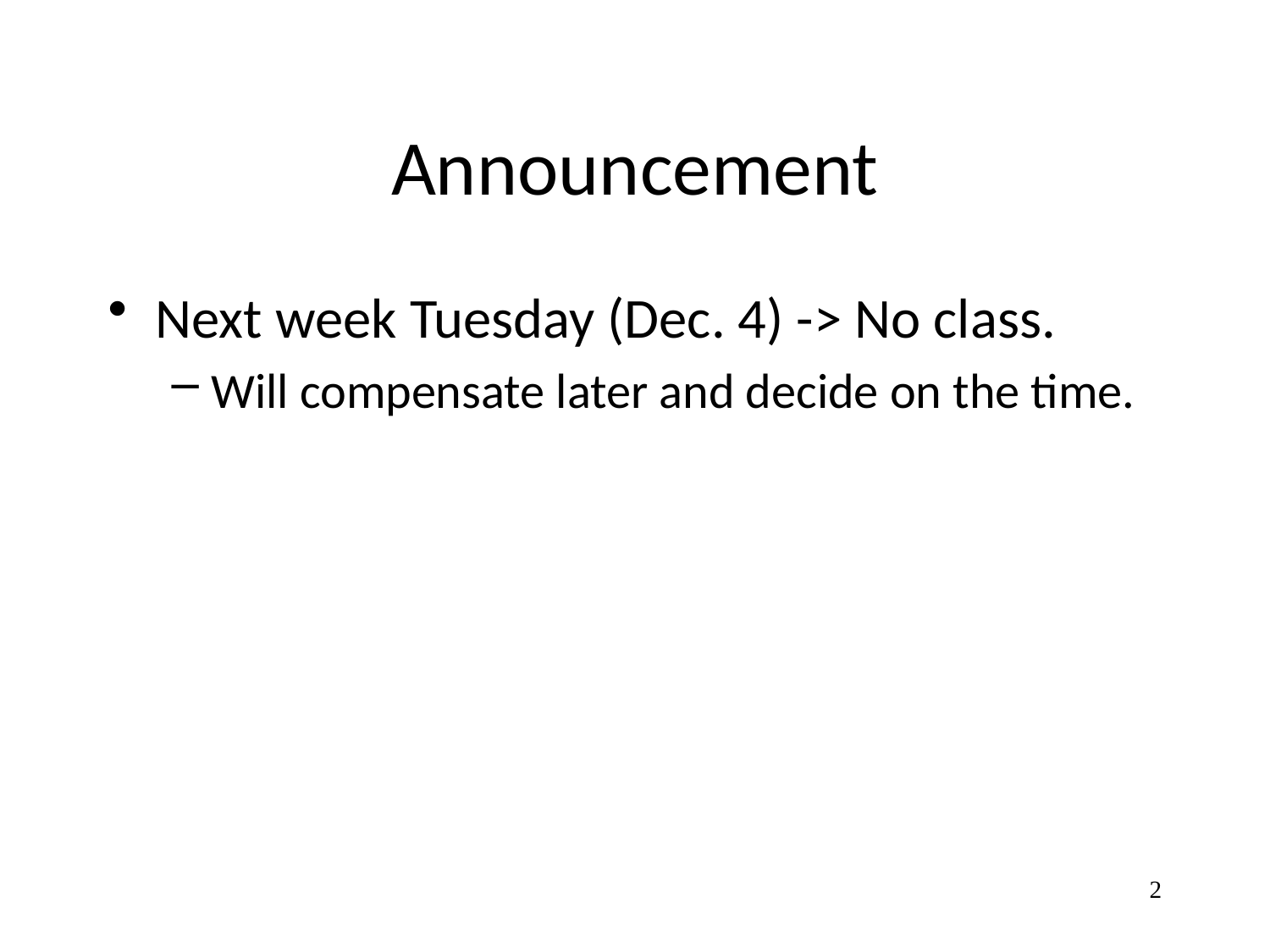

# Announcement
Next week Tuesday (Dec. 4) -> No class.
Will compensate later and decide on the time.
2